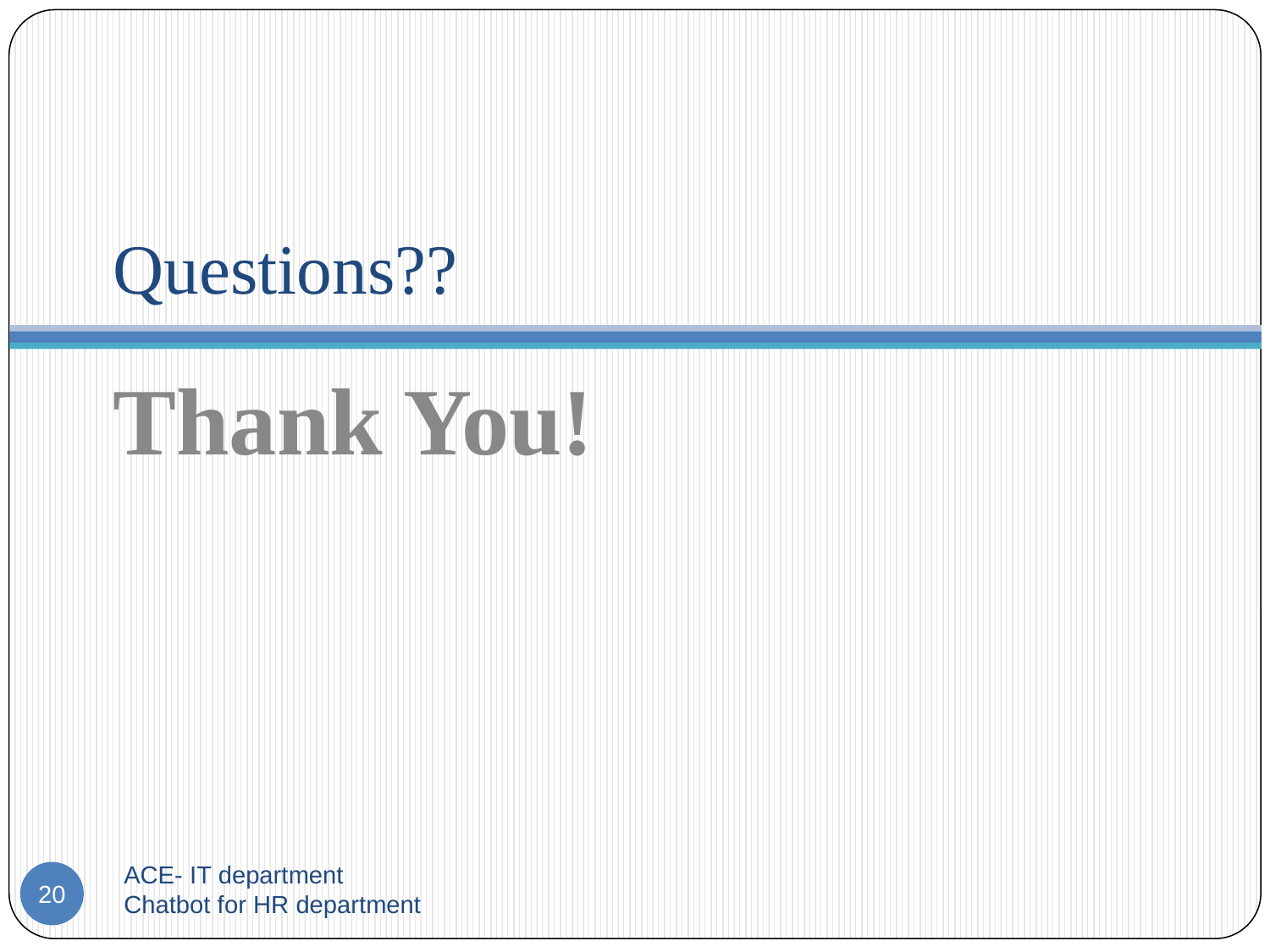

# Questions??
Thank You!
ACE- IT department                                         Chatbot for HR department
20